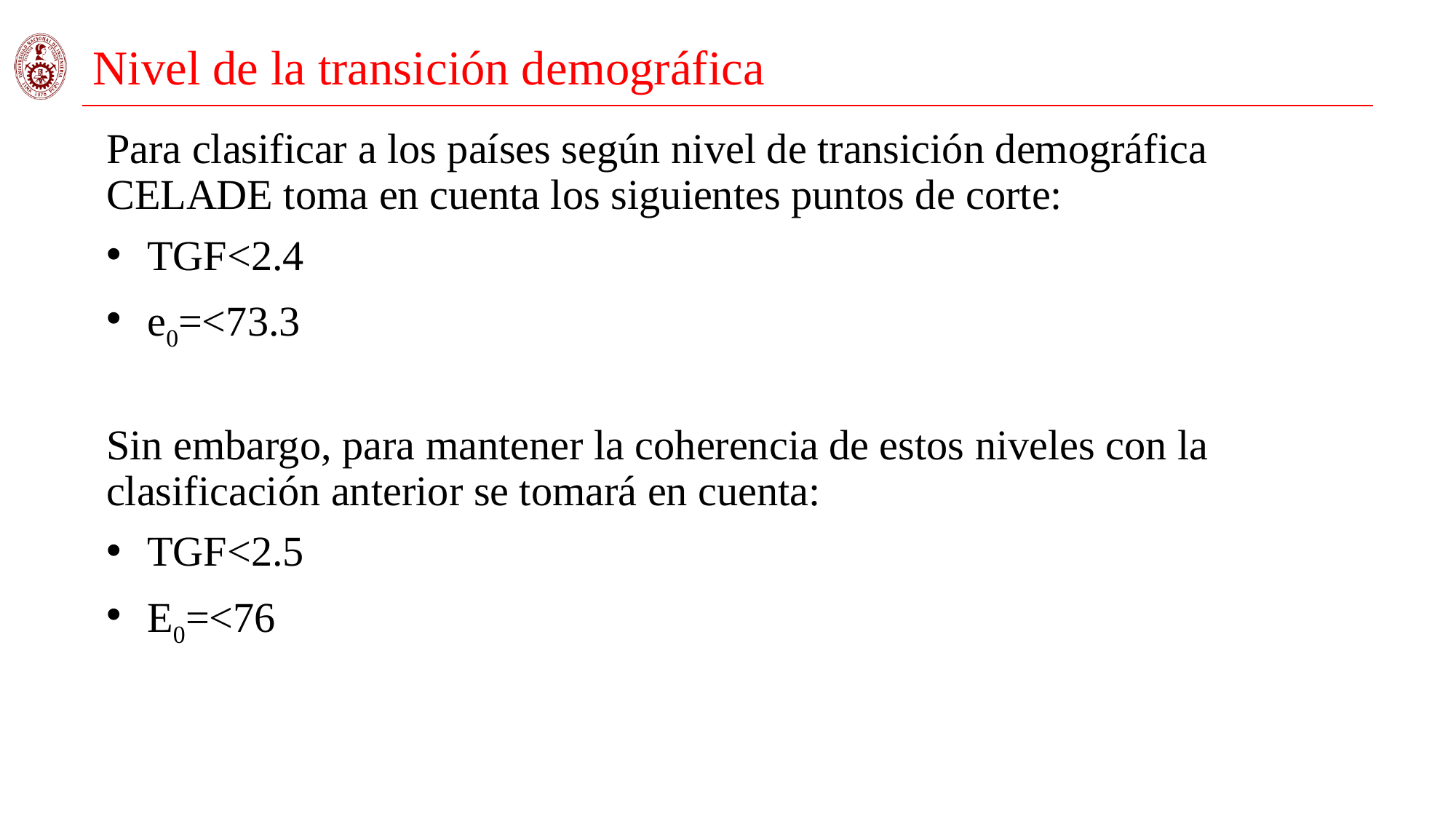

# Nivel de la transición demográfica
Para clasificar a los países según nivel de transición demográfica CELADE toma en cuenta los siguientes puntos de corte:
TGF<2.4
e0=<73.3

Sin embargo, para mantener la coherencia de estos niveles con la clasificación anterior se tomará en cuenta:
TGF<2.5
E0=<76